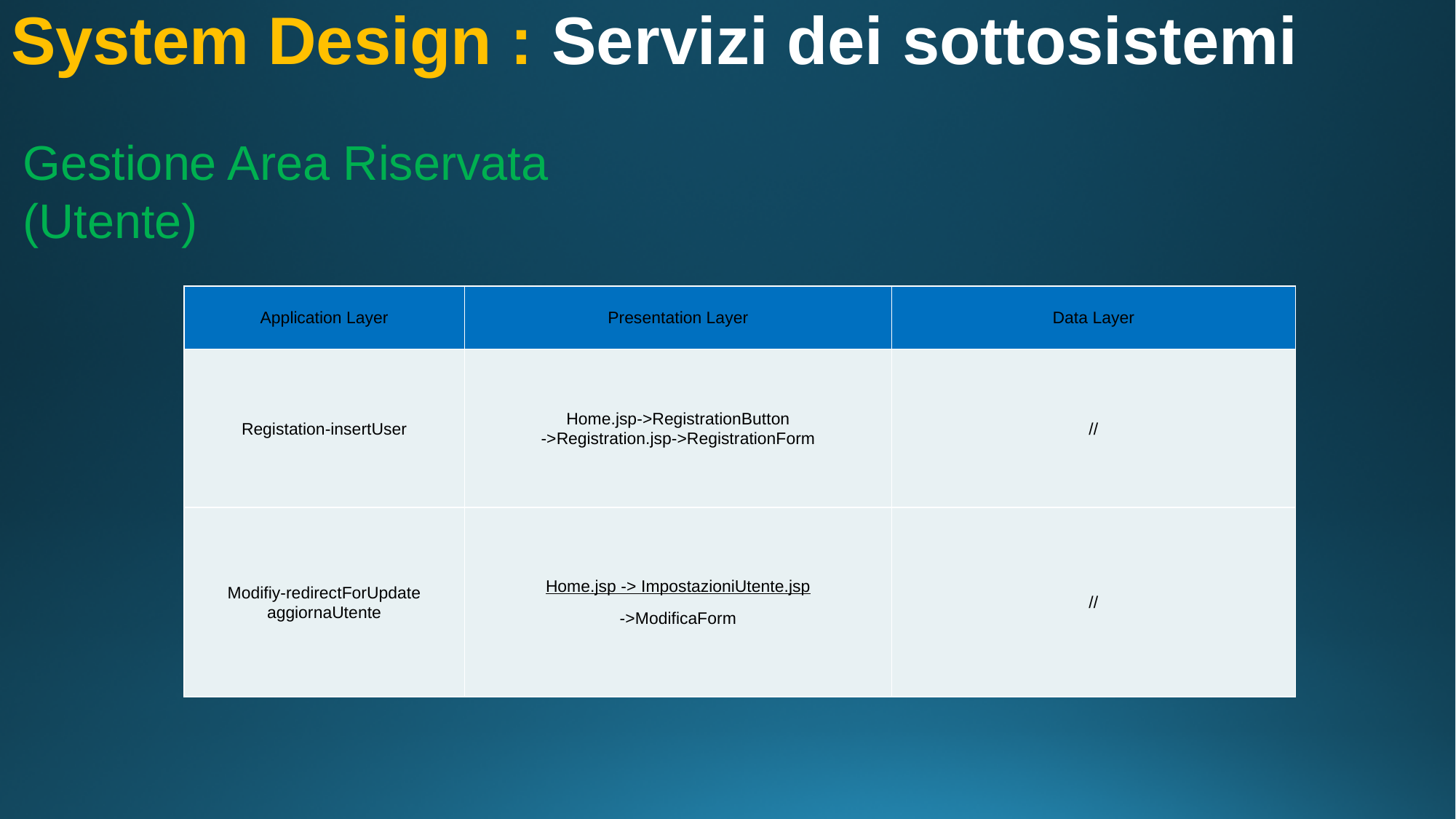

# System Design : Servizi dei sottosistemi
Gestione Area Riservata (Utente)
| Application Layer | Presentation Layer | Data Layer |
| --- | --- | --- |
| Registation-insertUser | Home.jsp->RegistrationButton ->Registration.jsp->RegistrationForm | // |
| Modifiy-redirectForUpdate aggiornaUtente | Home.jsp -> ImpostazioniUtente.jsp ->ModificaForm | // |